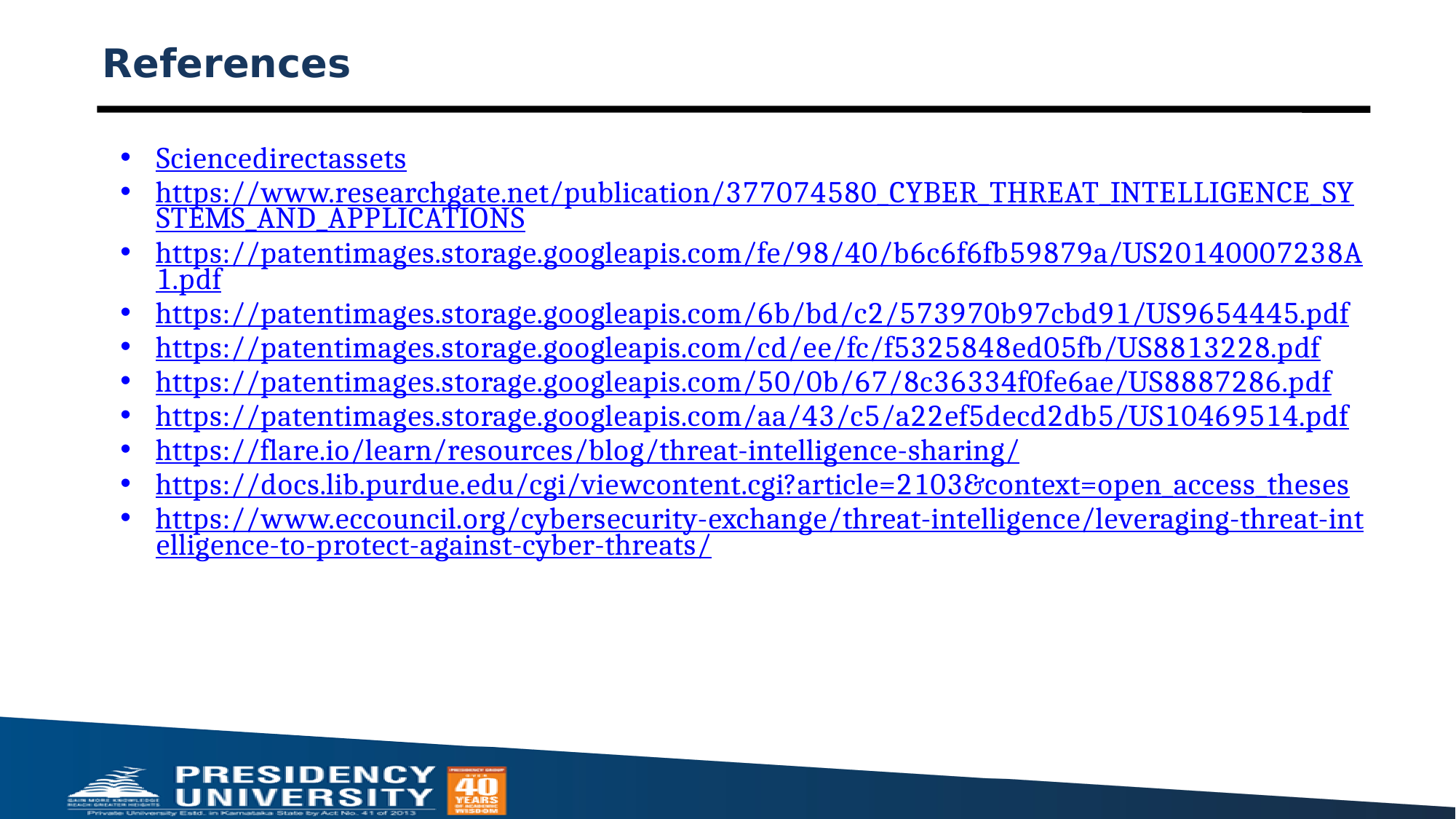

# References
Sciencedirectassets
https://www.researchgate.net/publication/377074580_CYBER_THREAT_INTELLIGENCE_SYSTEMS_AND_APPLICATIONS
https://patentimages.storage.googleapis.com/fe/98/40/b6c6f6fb59879a/US20140007238A1.pdf
https://patentimages.storage.googleapis.com/6b/bd/c2/573970b97cbd91/US9654445.pdf
https://patentimages.storage.googleapis.com/cd/ee/fc/f5325848ed05fb/US8813228.pdf
https://patentimages.storage.googleapis.com/50/0b/67/8c36334f0fe6ae/US8887286.pdf
https://patentimages.storage.googleapis.com/aa/43/c5/a22ef5decd2db5/US10469514.pdf
https://flare.io/learn/resources/blog/threat-intelligence-sharing/
https://docs.lib.purdue.edu/cgi/viewcontent.cgi?article=2103&context=open_access_theses
https://www.eccouncil.org/cybersecurity-exchange/threat-intelligence/leveraging-threat-intelligence-to-protect-against-cyber-threats/